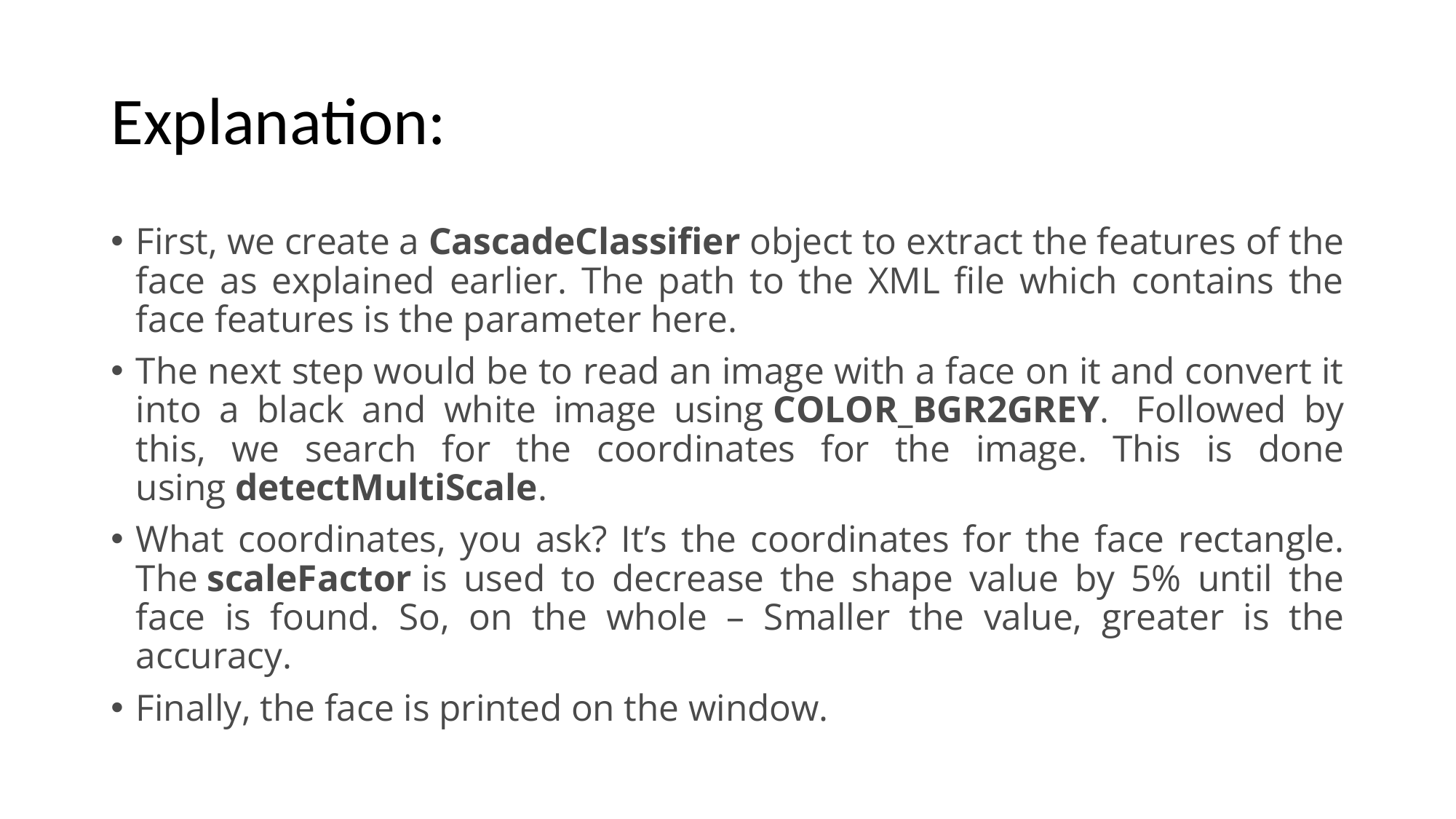

# Explanation:
First, we create a CascadeClassifier object to extract the features of the face as explained earlier. The path to the XML file which contains the face features is the parameter here.
The next step would be to read an image with a face on it and convert it into a black and white image using COLOR_BGR2GREY.  Followed by this, we search for the coordinates for the image. This is done using detectMultiScale.
What coordinates, you ask? It’s the coordinates for the face rectangle. The scaleFactor is used to decrease the shape value by 5% until the face is found. So, on the whole – Smaller the value, greater is the accuracy.
Finally, the face is printed on the window.